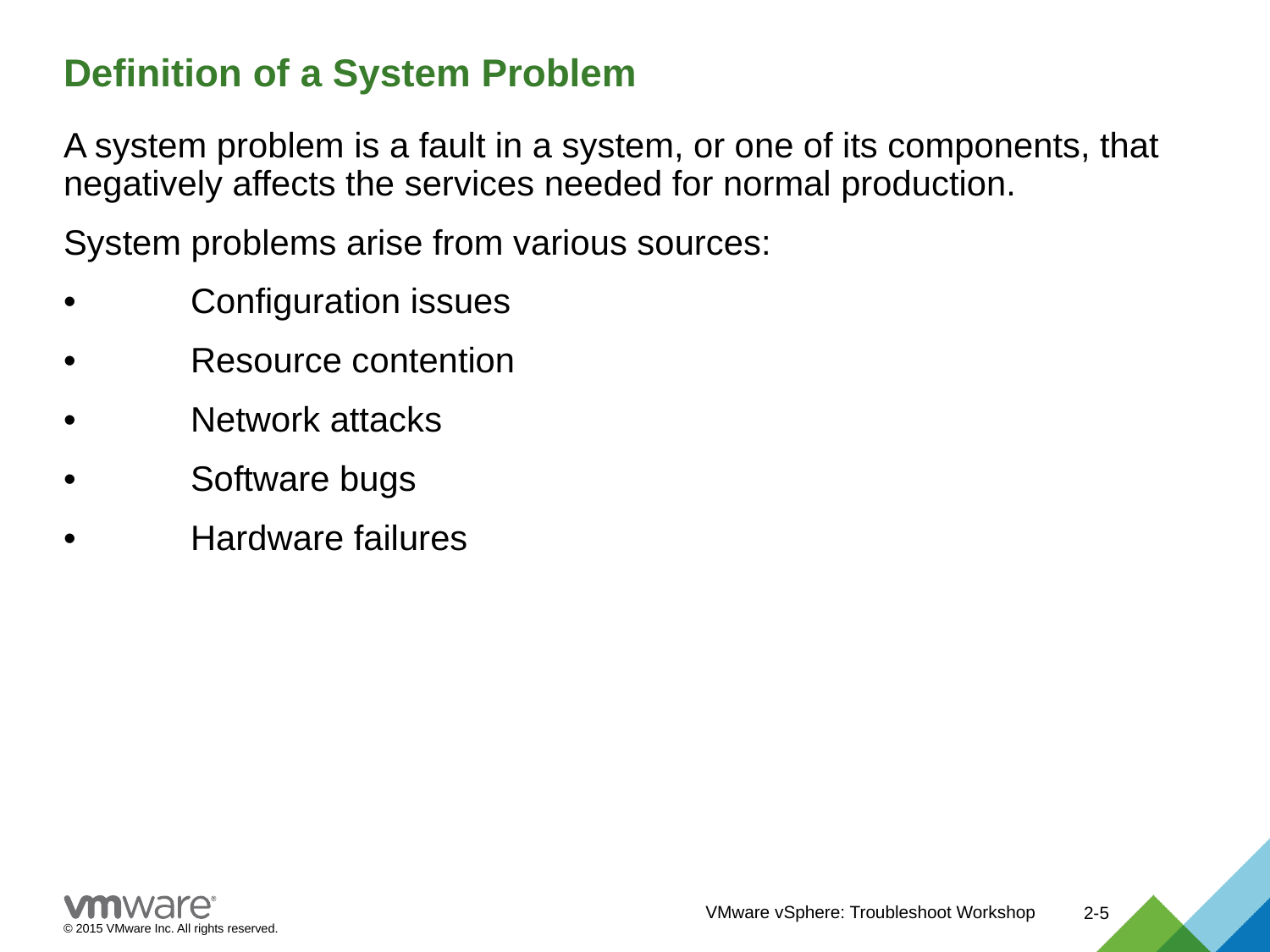

# Definition of a System Problem
A system problem is a fault in a system, or one of its components, that negatively affects the services needed for normal production.
System problems arise from various sources:
•	Configuration issues
•	Resource contention
•	Network attacks
•	Software bugs
•	Hardware failures